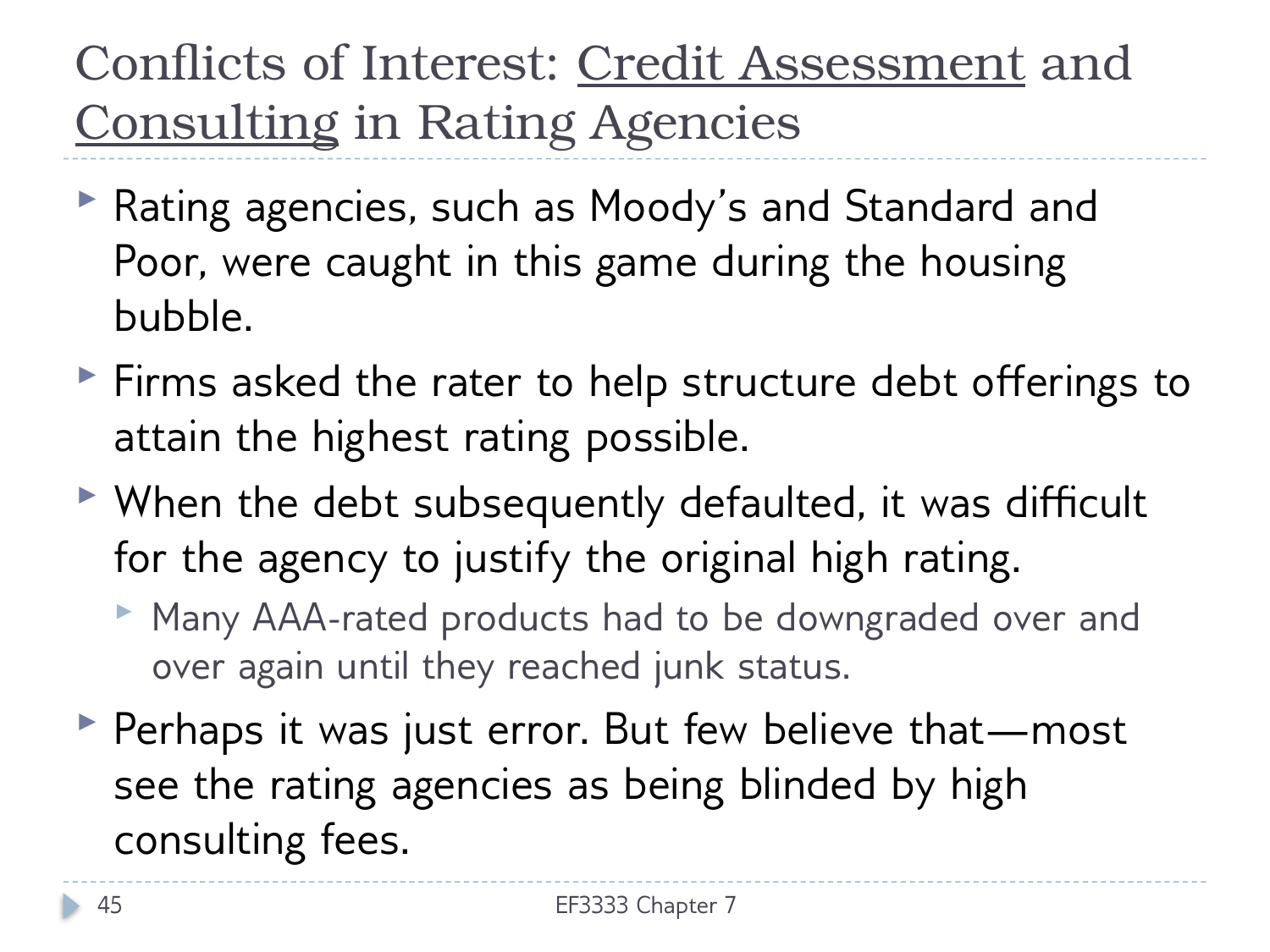

# Conflicts of Interest: Credit Assessment and Consulting in Rating Agencies
Rating agencies, such as Moody’s and Standard and Poor, were caught in this game during the housing bubble.
Firms asked the rater to help structure debt offerings to attain the highest rating possible.
When the debt subsequently defaulted, it was difficult for the agency to justify the original high rating.
Many AAA-rated products had to be downgraded over and over again until they reached junk status.
Perhaps it was just error. But few believe that—most see the rating agencies as being blinded by high consulting fees.
45
EF3333 Chapter 7